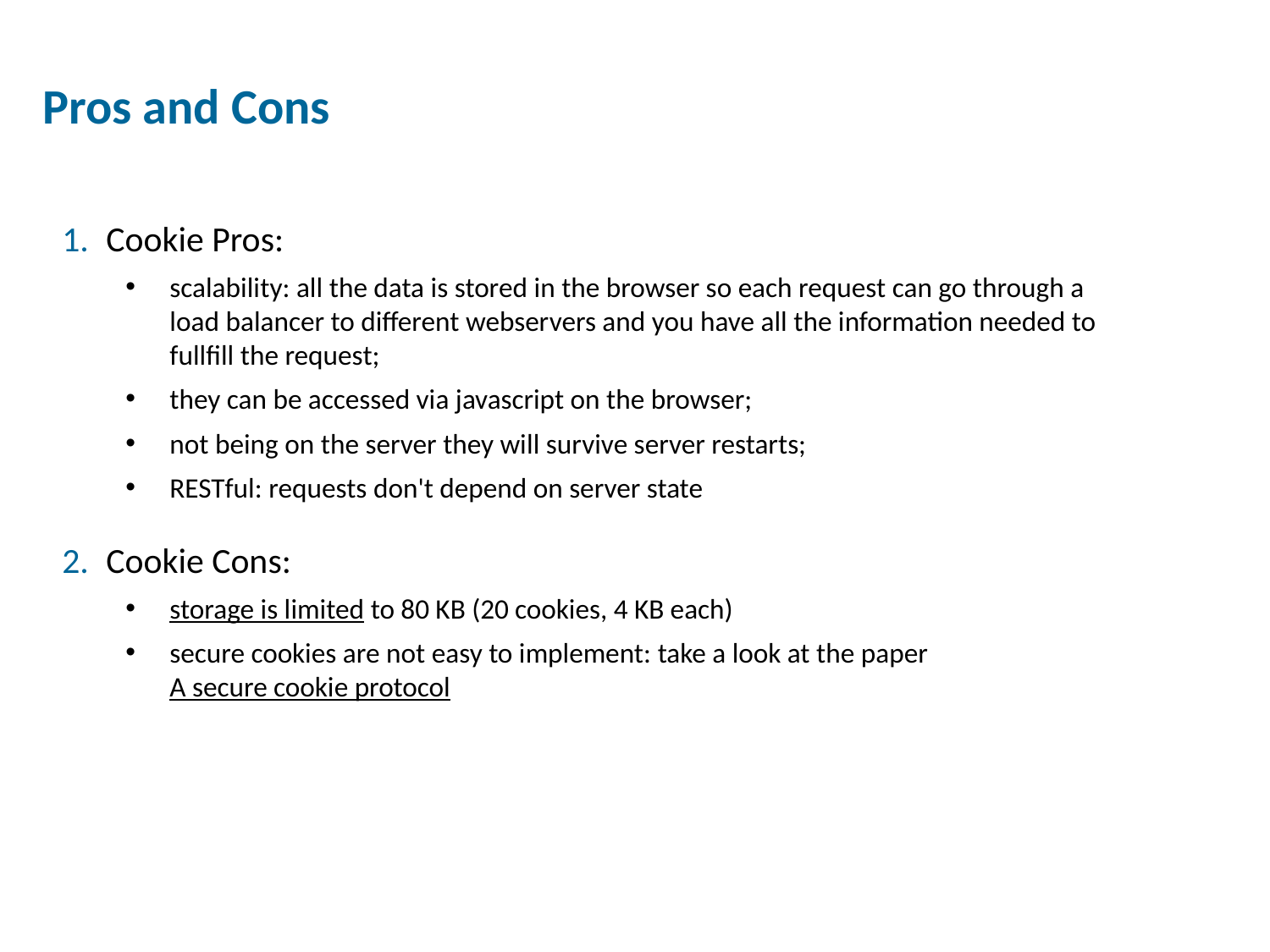

Pros and Cons
# Local Storage
Cookie Pros:
scalability: all the data is stored in the browser so each request can go through a load balancer to different webservers and you have all the information needed to fullfill the request;
they can be accessed via javascript on the browser;
not being on the server they will survive server restarts;
RESTful: requests don't depend on server state

Cookie Cons:
storage is limited to 80 KB (20 cookies, 4 KB each)
secure cookies are not easy to implement: take a look at the paper A secure cookie protocol

7